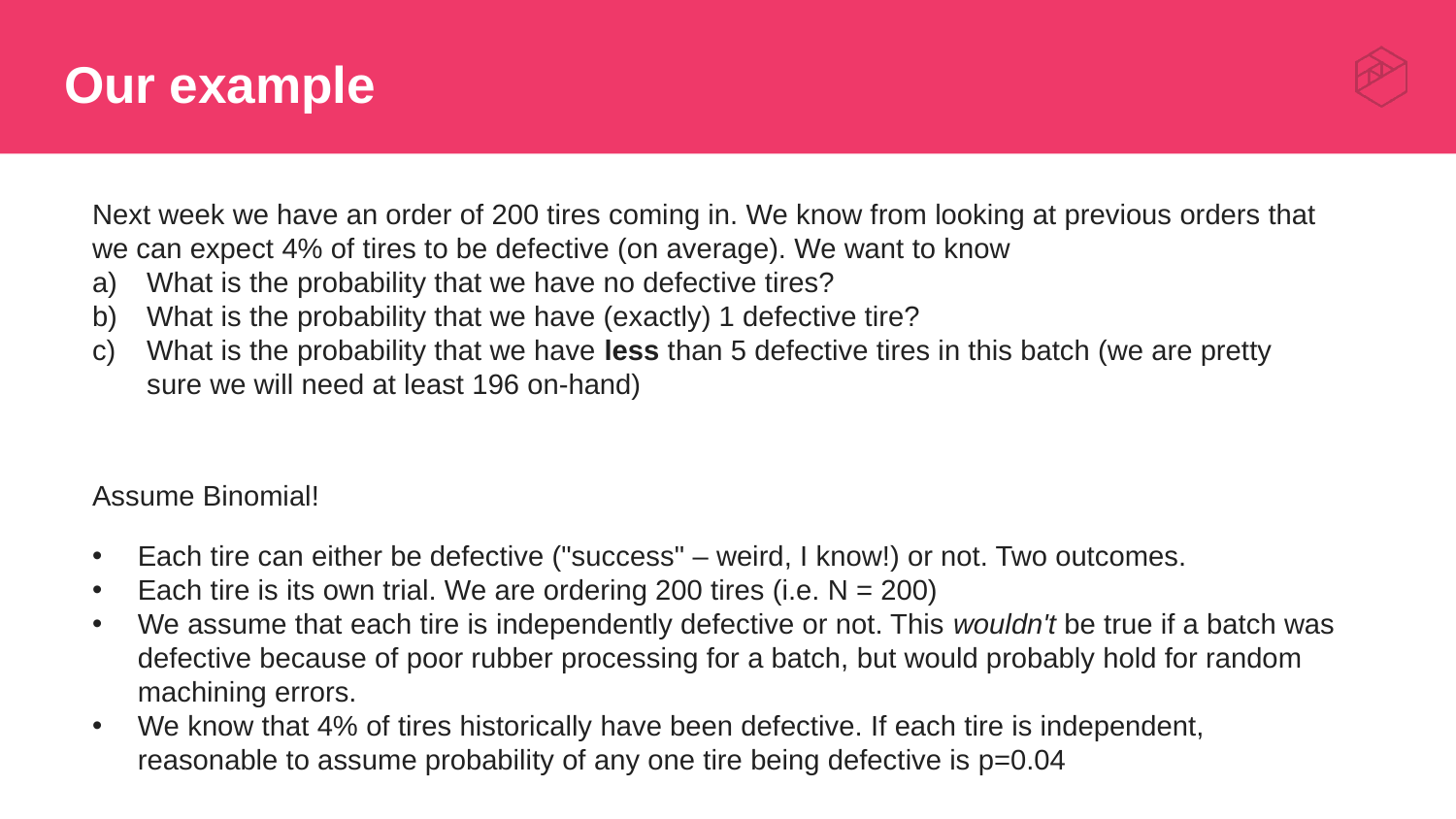

# Our example
Next week we have an order of 200 tires coming in. We know from looking at previous orders that we can expect 4% of tires to be defective (on average). We want to know
What is the probability that we have no defective tires?
What is the probability that we have (exactly) 1 defective tire?
What is the probability that we have less than 5 defective tires in this batch (we are pretty sure we will need at least 196 on-hand)
Assume Binomial!
Each tire can either be defective ("success" – weird, I know!) or not. Two outcomes.
Each tire is its own trial. We are ordering 200 tires (i.e. N = 200)
We assume that each tire is independently defective or not. This wouldn't be true if a batch was defective because of poor rubber processing for a batch, but would probably hold for random machining errors.
We know that 4% of tires historically have been defective. If each tire is independent, reasonable to assume probability of any one tire being defective is p=0.04